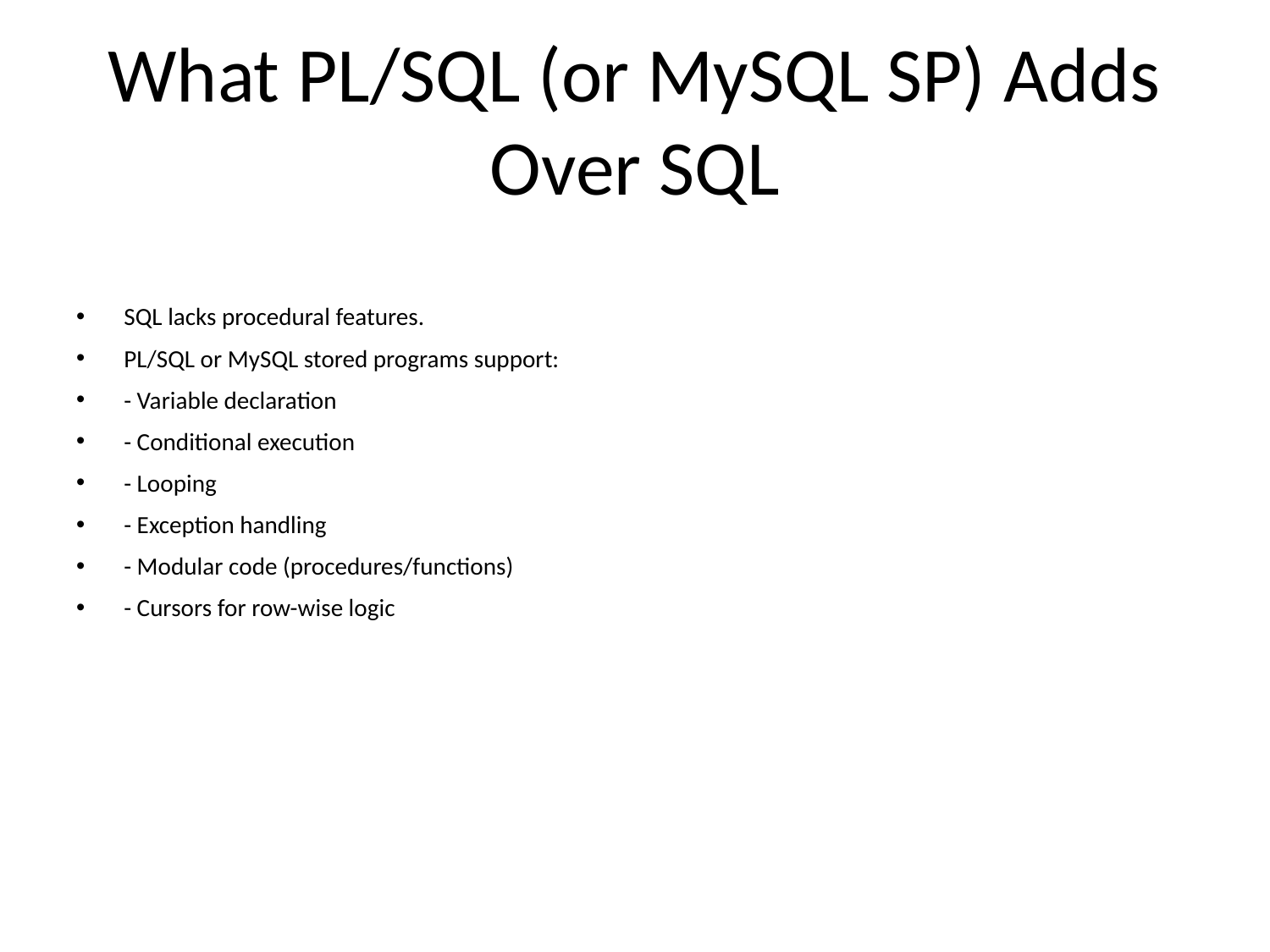

# What PL/SQL (or MySQL SP) Adds Over SQL

SQL lacks procedural features.
PL/SQL or MySQL stored programs support:
- Variable declaration
- Conditional execution
- Looping
- Exception handling
- Modular code (procedures/functions)
- Cursors for row-wise logic